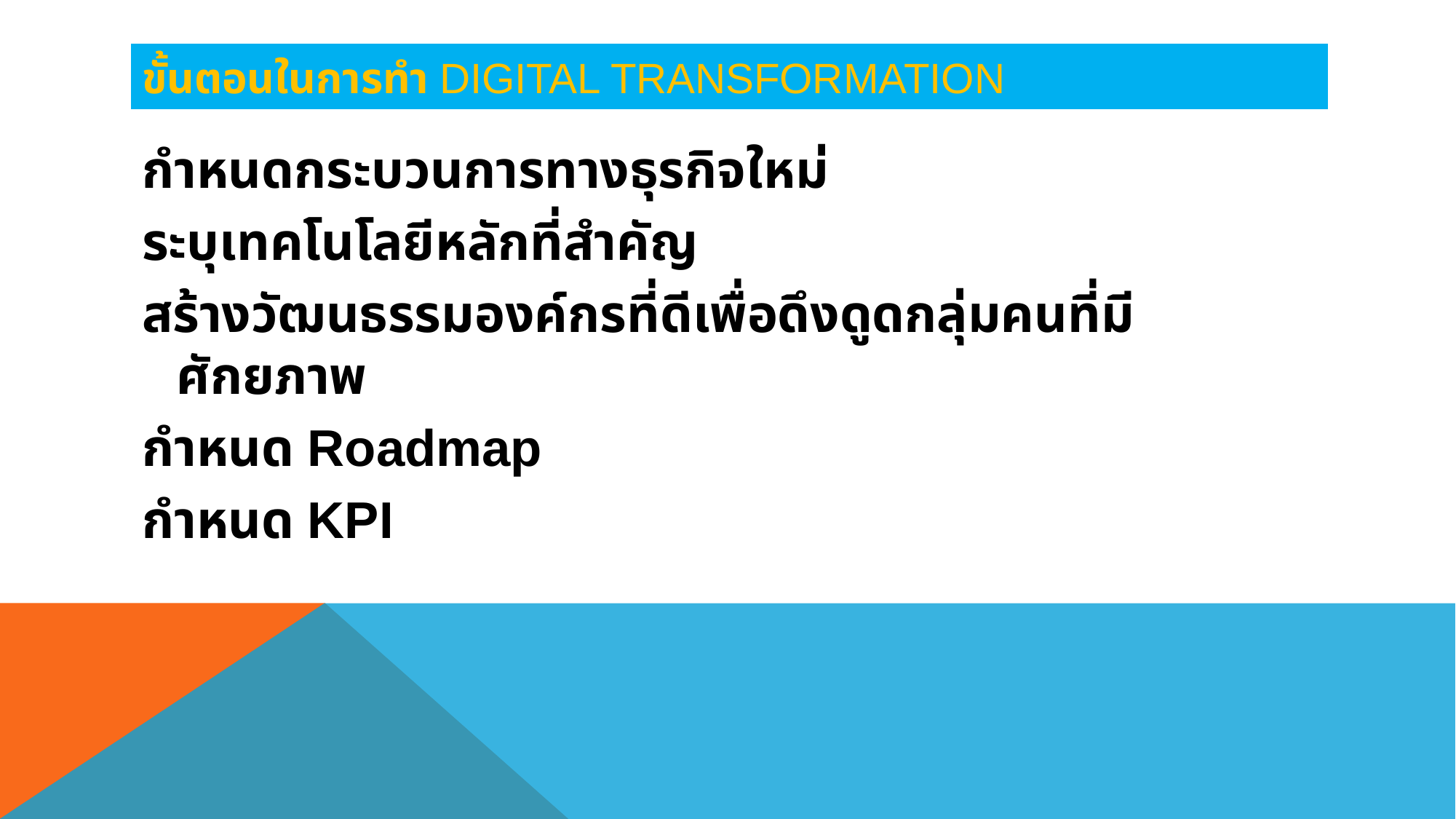

# ขั้นตอนในการทำ Digital Transformation
กำหนดกระบวนการทางธุรกิจใหม่
ระบุเทคโนโลยีหลักที่สำคัญ
สร้างวัฒนธรรมองค์กรที่ดีเพื่อดึงดูดกลุ่มคนที่มีศักยภาพ
กำหนด Roadmap
กำหนด KPI